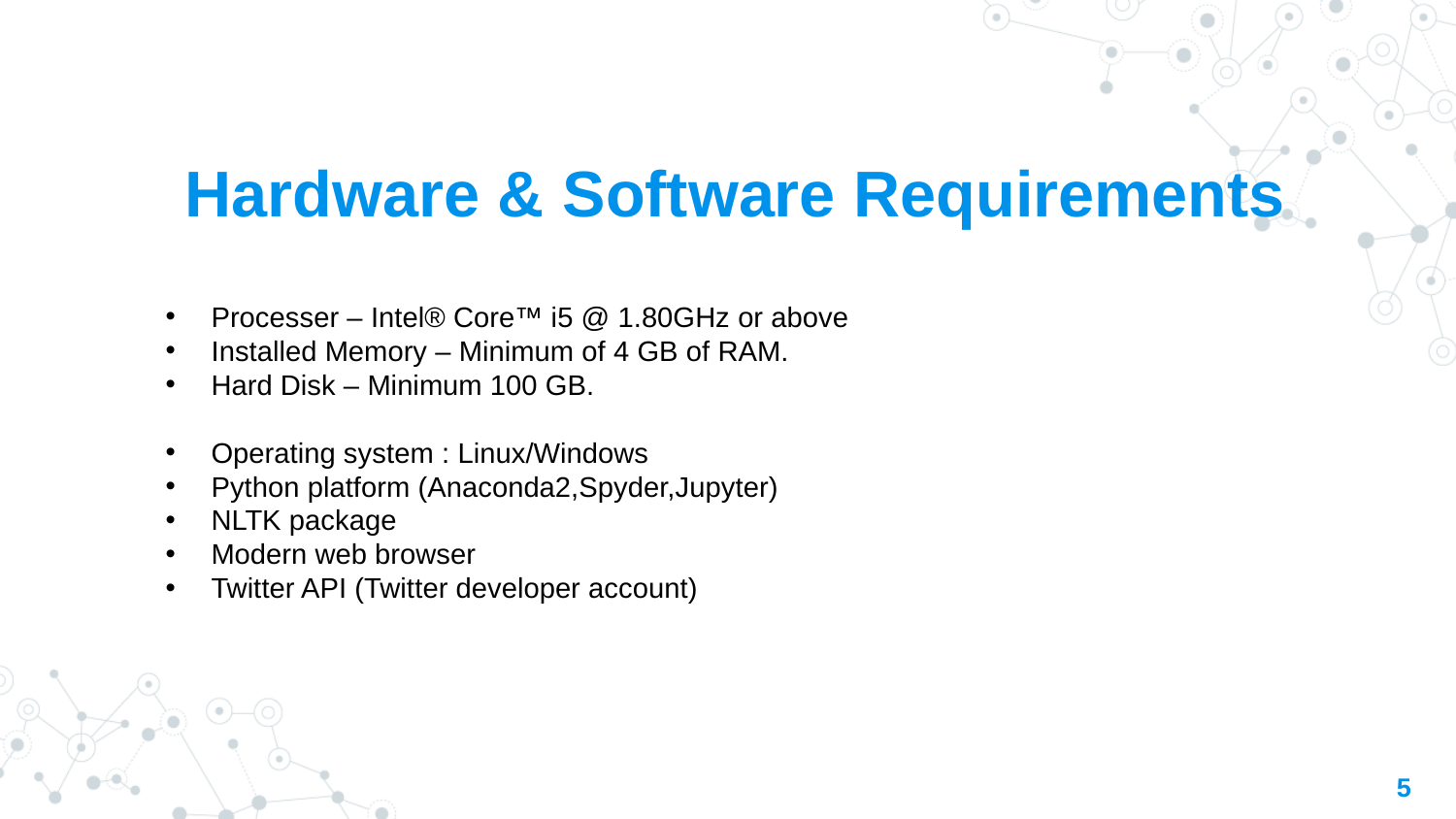

# Hardware & Software Requirements
Processer – Intel® Core™ i5 @ 1.80GHz or above
Installed Memory – Minimum of 4 GB of RAM.
Hard Disk – Minimum 100 GB.

Operating system : Linux/Windows
Python platform (Anaconda2,Spyder,Jupyter)
NLTK package
Modern web browser
Twitter API (Twitter developer account)

5